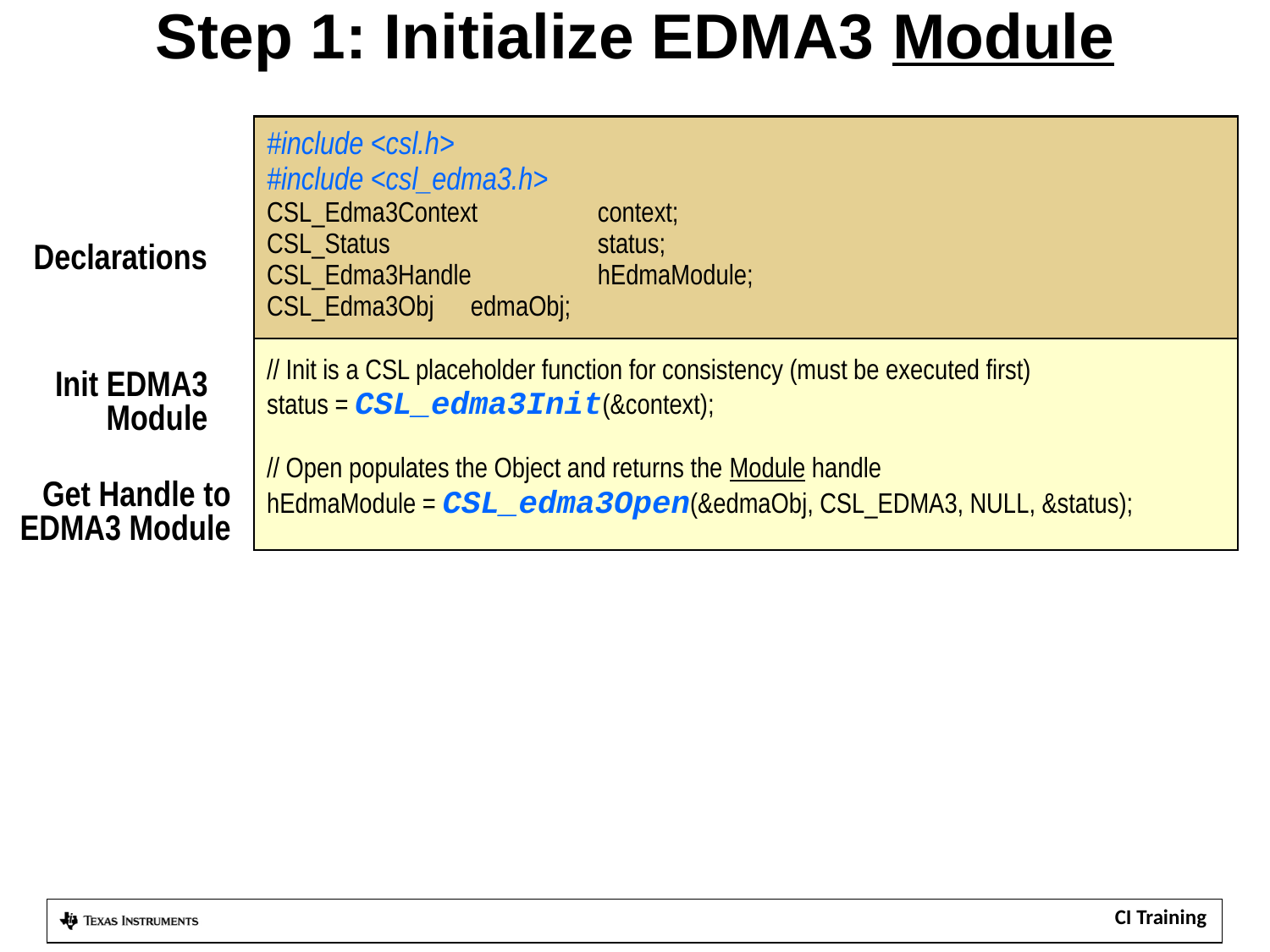

# Step 1: Initialize EDMA3 Module

#include <csl.h>
#include <csl_edma3.h>
CSL_Edma3Context   	context;
CSL_Status             	status;
CSL_Edma3Handle	hEdmaModule;
CSL_Edma3Obj  	edmaObj;

// Init is a CSL placeholder function for consistency (must be executed first)
status = CSL_edma3Init(&context);

// Open populates the Object and returns the Module handle
hEdmaModule = CSL_edma3Open(&edmaObj, CSL_EDMA3, NULL, &status);
Declarations

Init EDMA3
Module
Get Handle to
EDMA3 Module